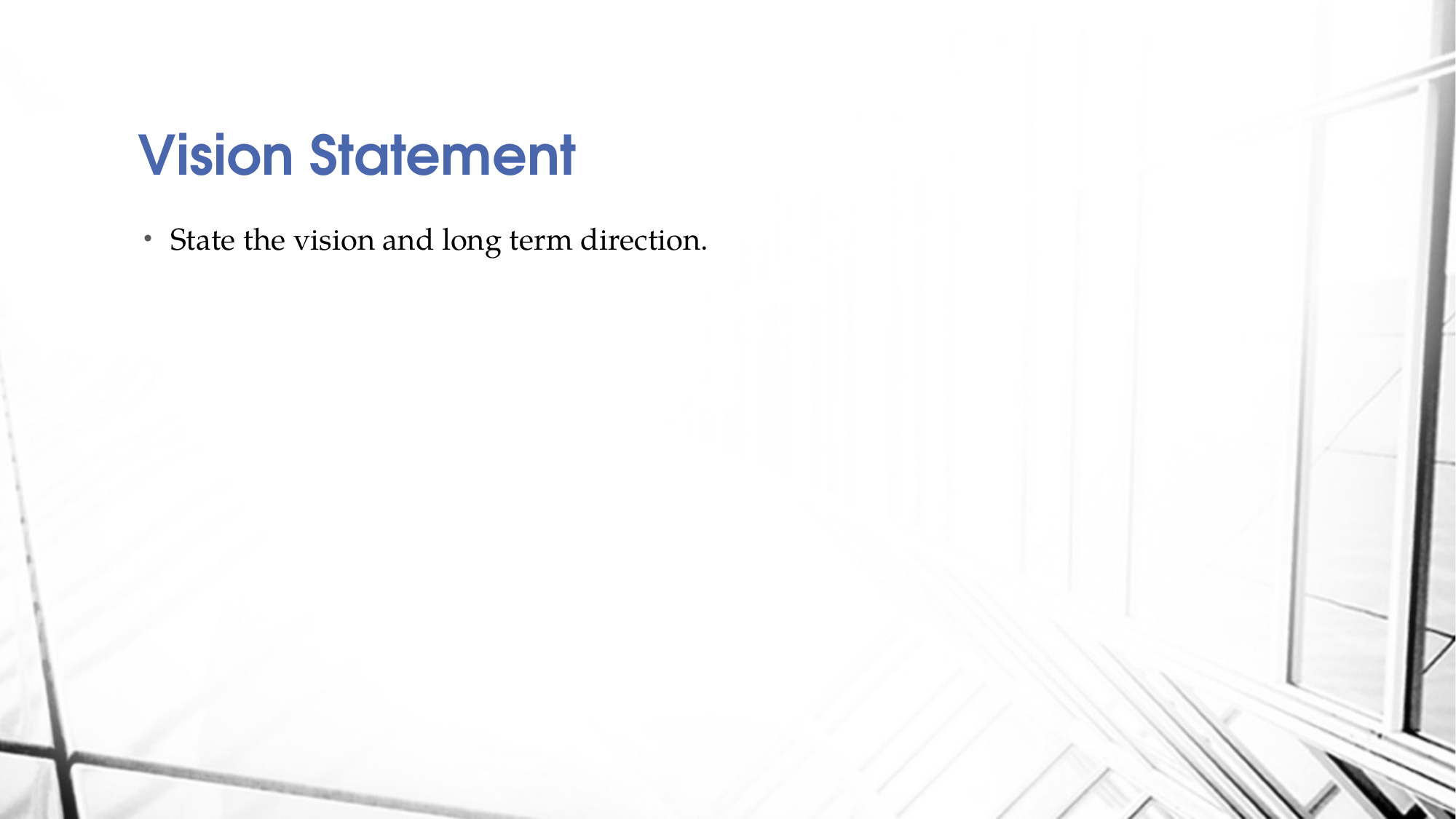

# Vision Statement
State the vision and long term direction.